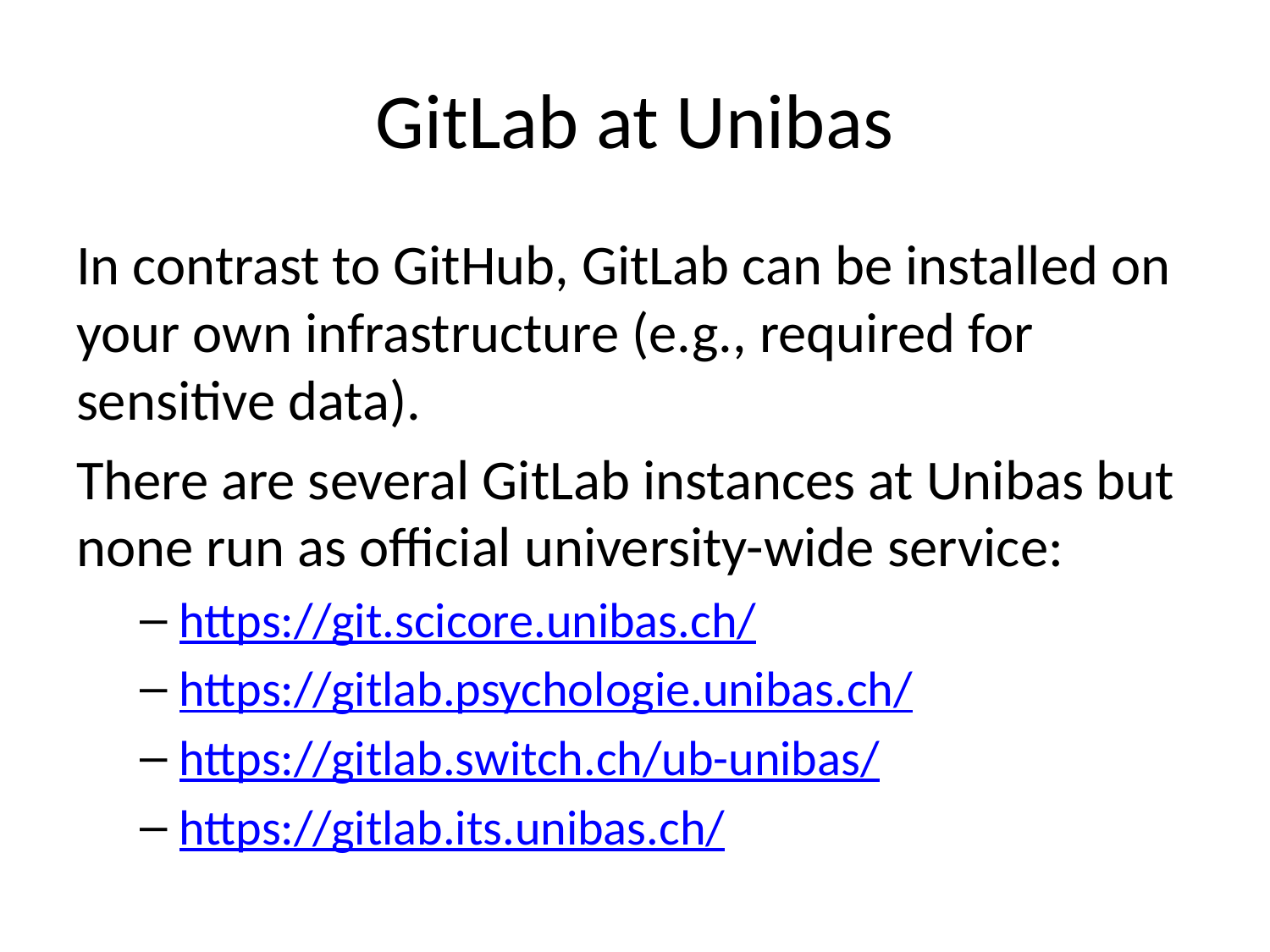

# GitLab at Unibas
In contrast to GitHub, GitLab can be installed on your own infrastructure (e.g., required for sensitive data).
There are several GitLab instances at Unibas but none run as official university-wide service:
https://git.scicore.unibas.ch/
https://gitlab.psychologie.unibas.ch/
https://gitlab.switch.ch/ub-unibas/
https://gitlab.its.unibas.ch/